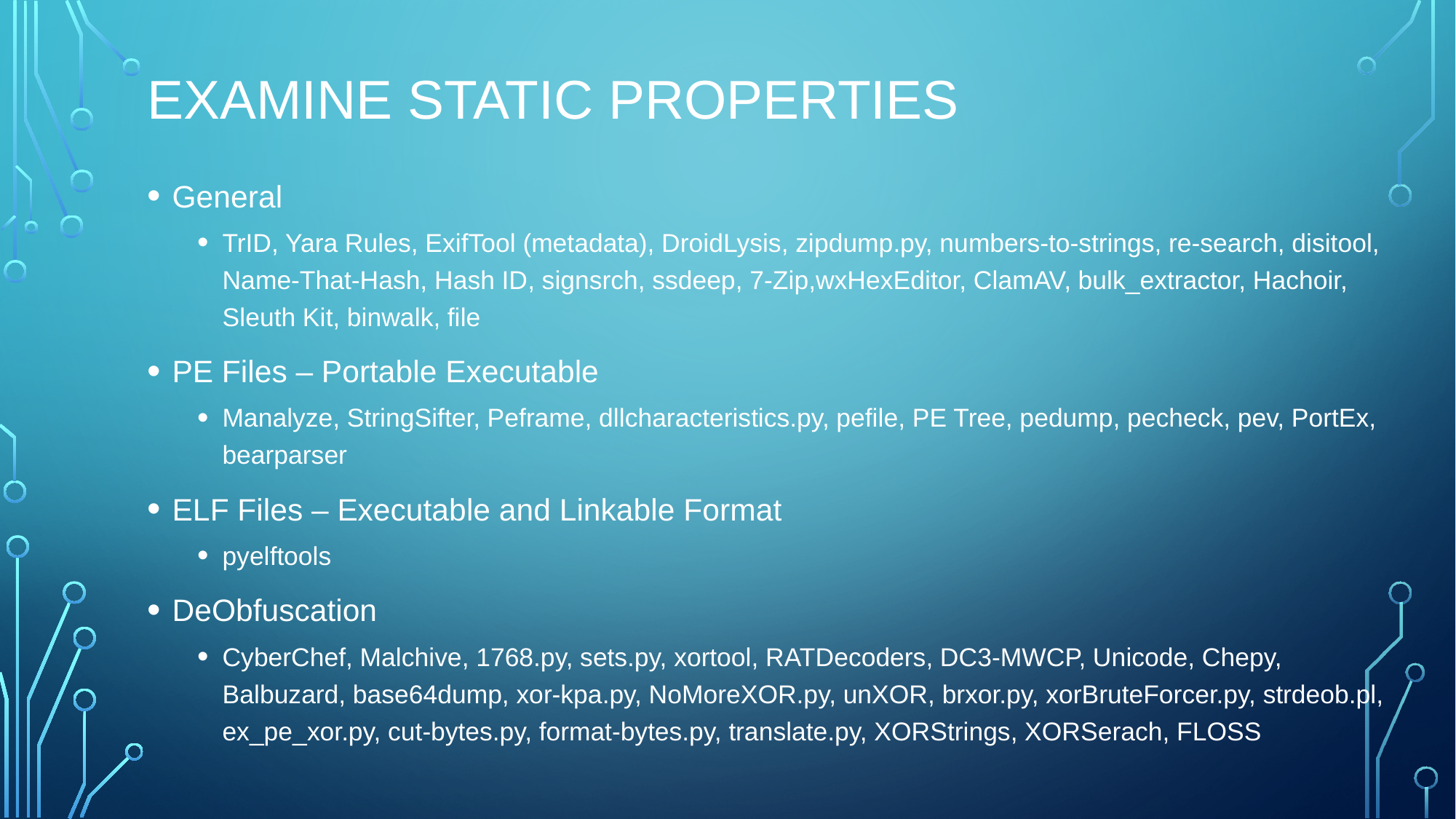

# Examine Static Properties
General
TrID, Yara Rules, ExifTool (metadata), DroidLysis, zipdump.py, numbers-to-strings, re-search, disitool, Name-That-Hash, Hash ID, signsrch, ssdeep, 7-Zip,wxHexEditor, ClamAV, bulk_extractor, Hachoir, Sleuth Kit, binwalk, file
PE Files – Portable Executable
Manalyze, StringSifter, Peframe, dllcharacteristics.py, pefile, PE Tree, pedump, pecheck, pev, PortEx, bearparser
ELF Files – Executable and Linkable Format
pyelftools
DeObfuscation
CyberChef, Malchive, 1768.py, sets.py, xortool, RATDecoders, DC3-MWCP, Unicode, Chepy, Balbuzard, base64dump, xor-kpa.py, NoMoreXOR.py, unXOR, brxor.py, xorBruteForcer.py, strdeob.pl, ex_pe_xor.py, cut-bytes.py, format-bytes.py, translate.py, XORStrings, XORSerach, FLOSS